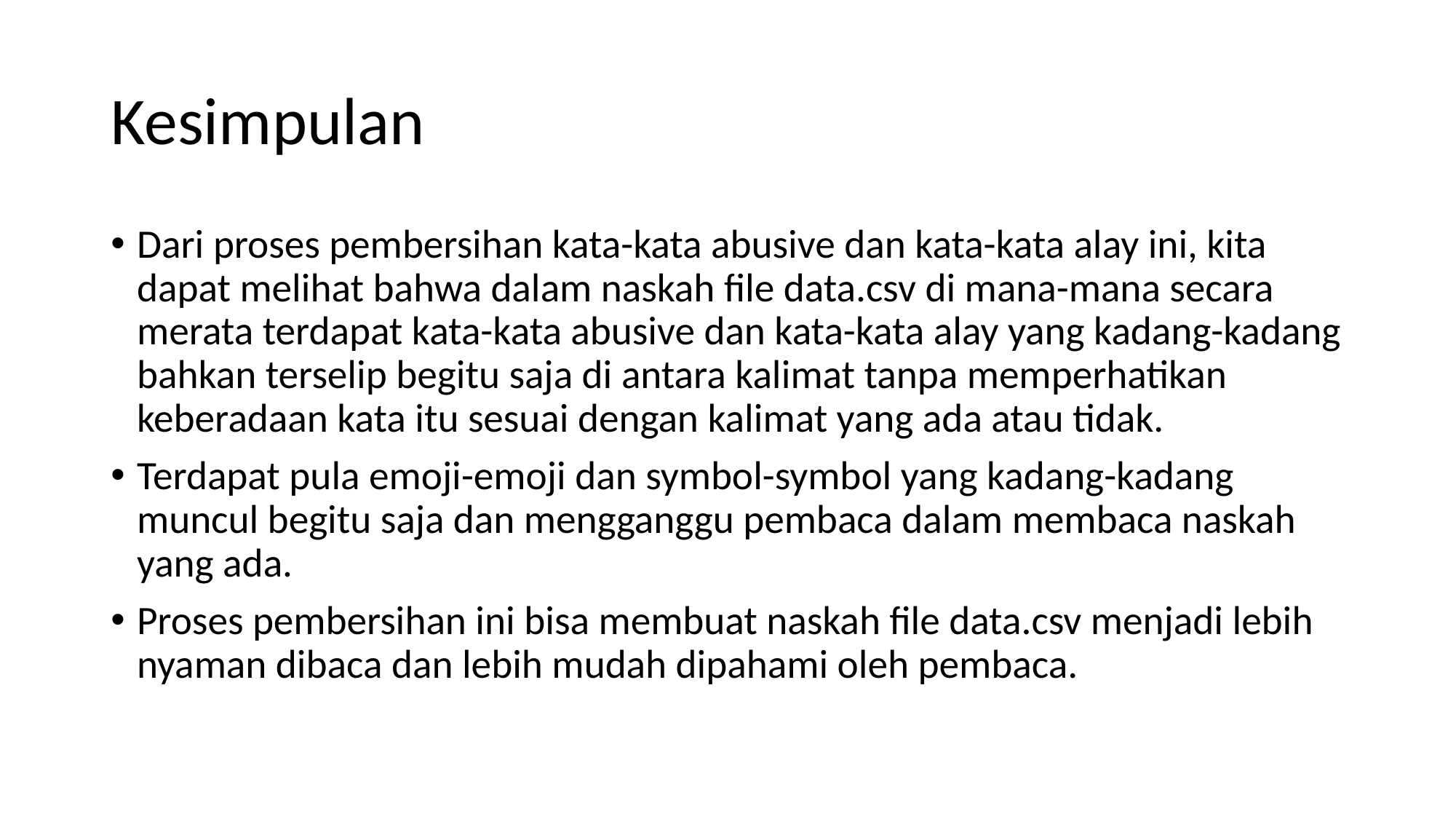

# Kesimpulan
Dari proses pembersihan kata-kata abusive dan kata-kata alay ini, kita dapat melihat bahwa dalam naskah file data.csv di mana-mana secara merata terdapat kata-kata abusive dan kata-kata alay yang kadang-kadang bahkan terselip begitu saja di antara kalimat tanpa memperhatikan keberadaan kata itu sesuai dengan kalimat yang ada atau tidak.
Terdapat pula emoji-emoji dan symbol-symbol yang kadang-kadang muncul begitu saja dan mengganggu pembaca dalam membaca naskah yang ada.
Proses pembersihan ini bisa membuat naskah file data.csv menjadi lebih nyaman dibaca dan lebih mudah dipahami oleh pembaca.